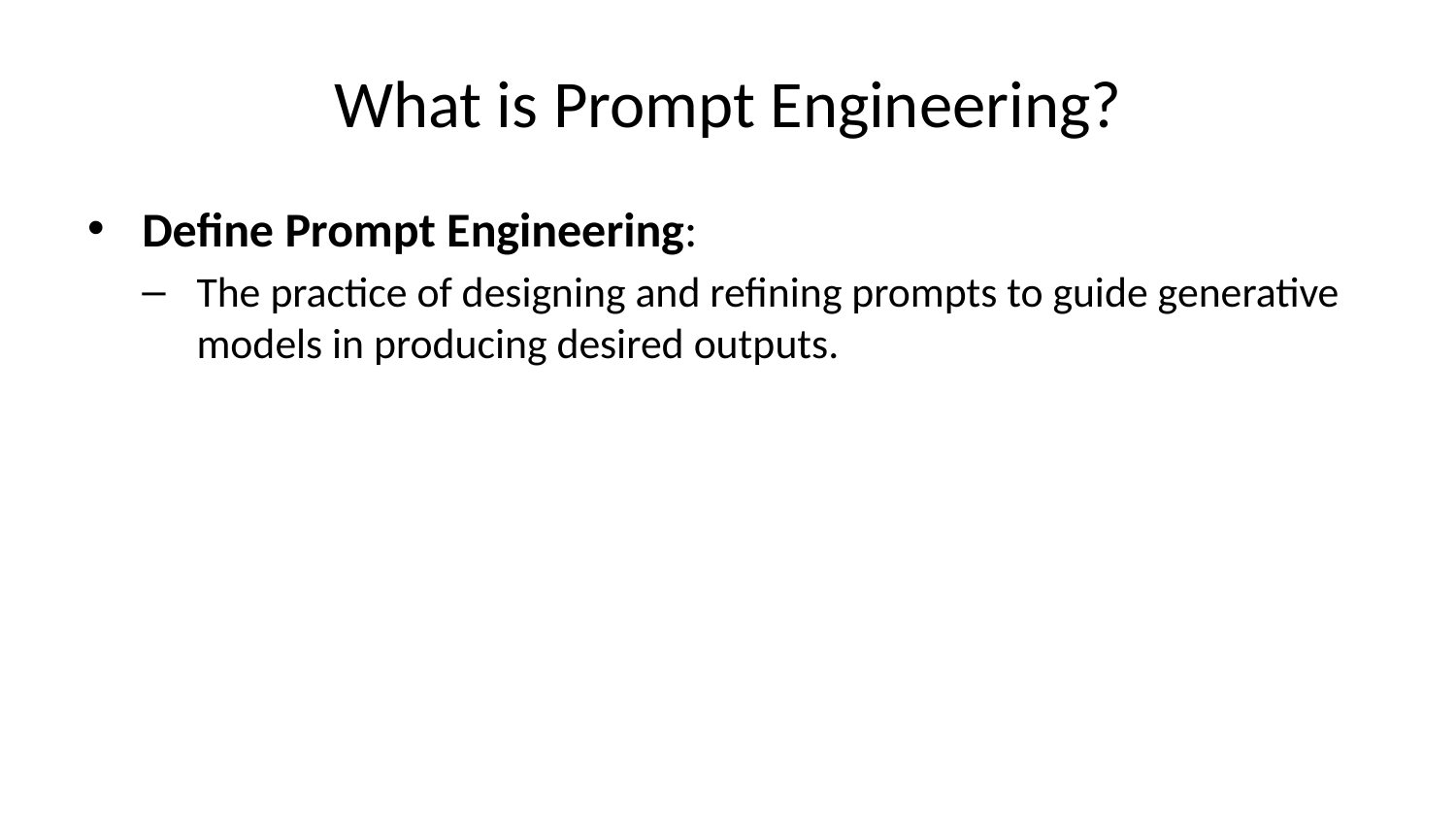

# What is Prompt Engineering?
Define Prompt Engineering:
The practice of designing and refining prompts to guide generative models in producing desired outputs.